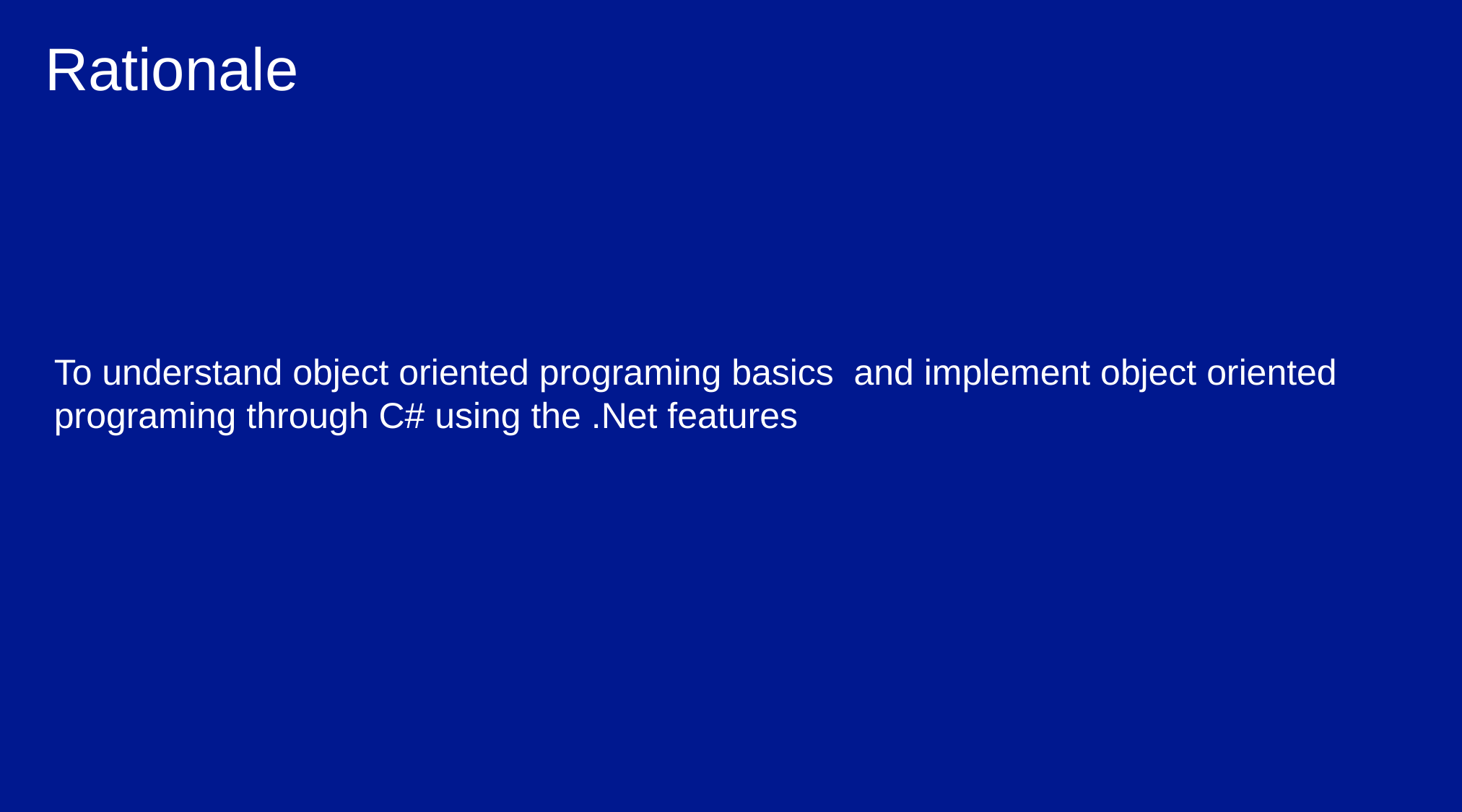

# Rationale
To understand object oriented programing basics  and implement object oriented programing through C# using the .Net features